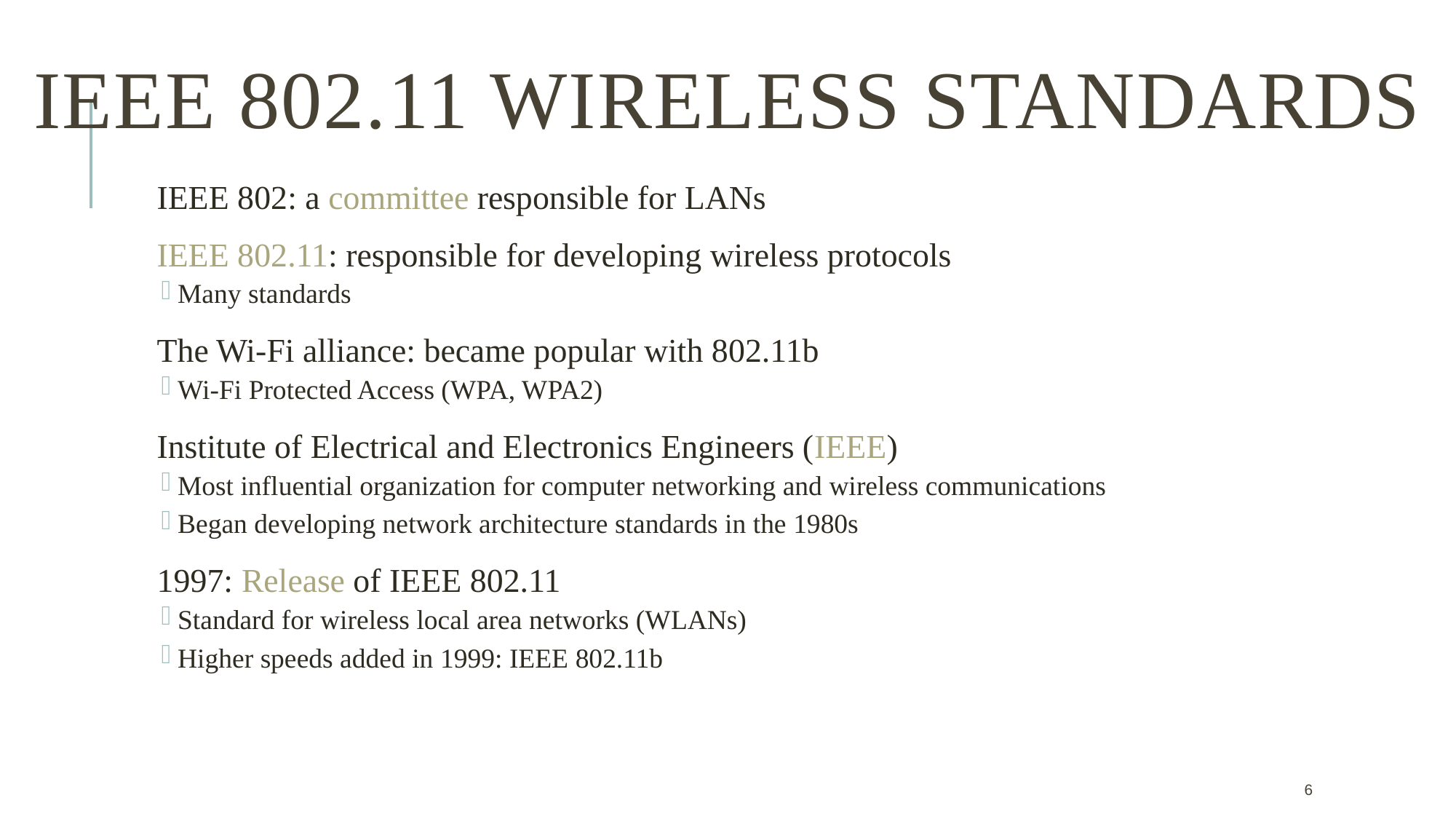

# IEEE 802.11 Wireless Standards
IEEE 802: a committee responsible for LANs
IEEE 802.11: responsible for developing wireless protocols
Many standards
The Wi-Fi alliance: became popular with 802.11b
Wi-Fi Protected Access (WPA, WPA2)
Institute of Electrical and Electronics Engineers (IEEE)
Most influential organization for computer networking and wireless communications
Began developing network architecture standards in the 1980s
1997: Release of IEEE 802.11
Standard for wireless local area networks (WLANs)
Higher speeds added in 1999: IEEE 802.11b
6